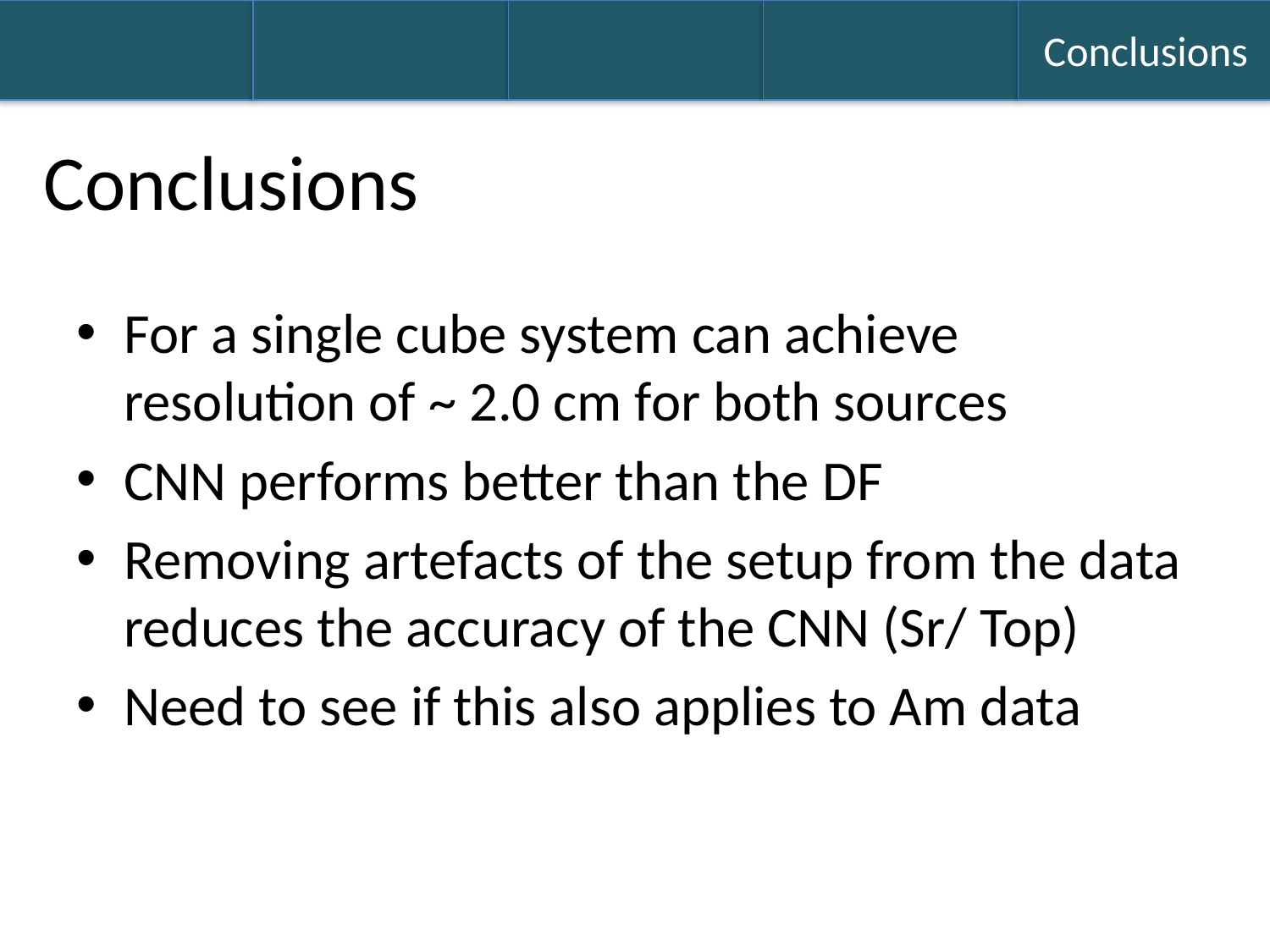

Background
Method
Data Analysis
Results
Conclusions
# Conclusions
For a single cube system can achieve resolution of ~ 2.0 cm for both sources
CNN performs better than the DF
Removing artefacts of the setup from the data reduces the accuracy of the CNN (Sr/ Top)
Need to see if this also applies to Am data